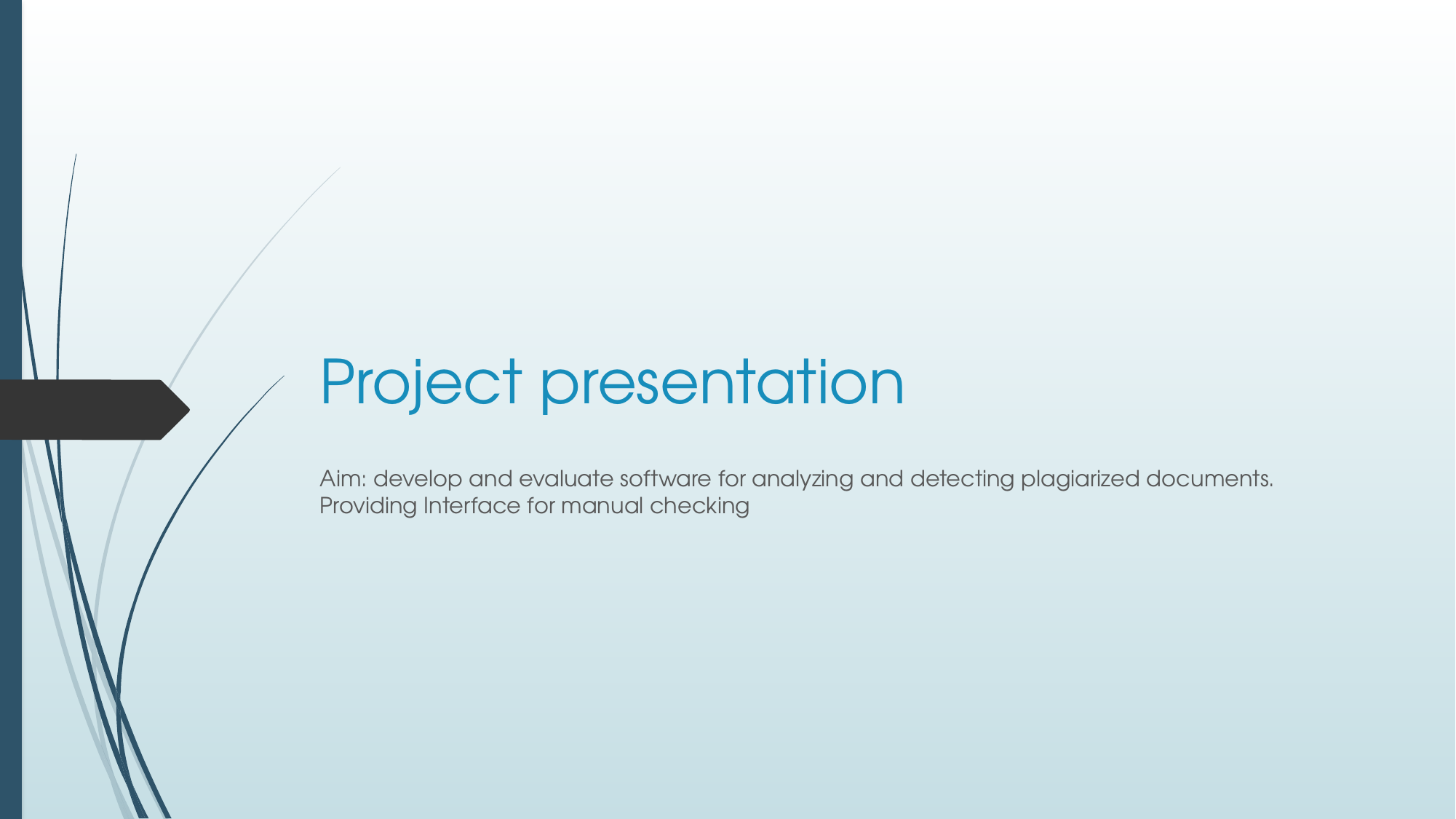

# Project presentation

Aim: develop and evaluate software for analyzing and detecting plagiarized documents. Providing Interface for manual checking